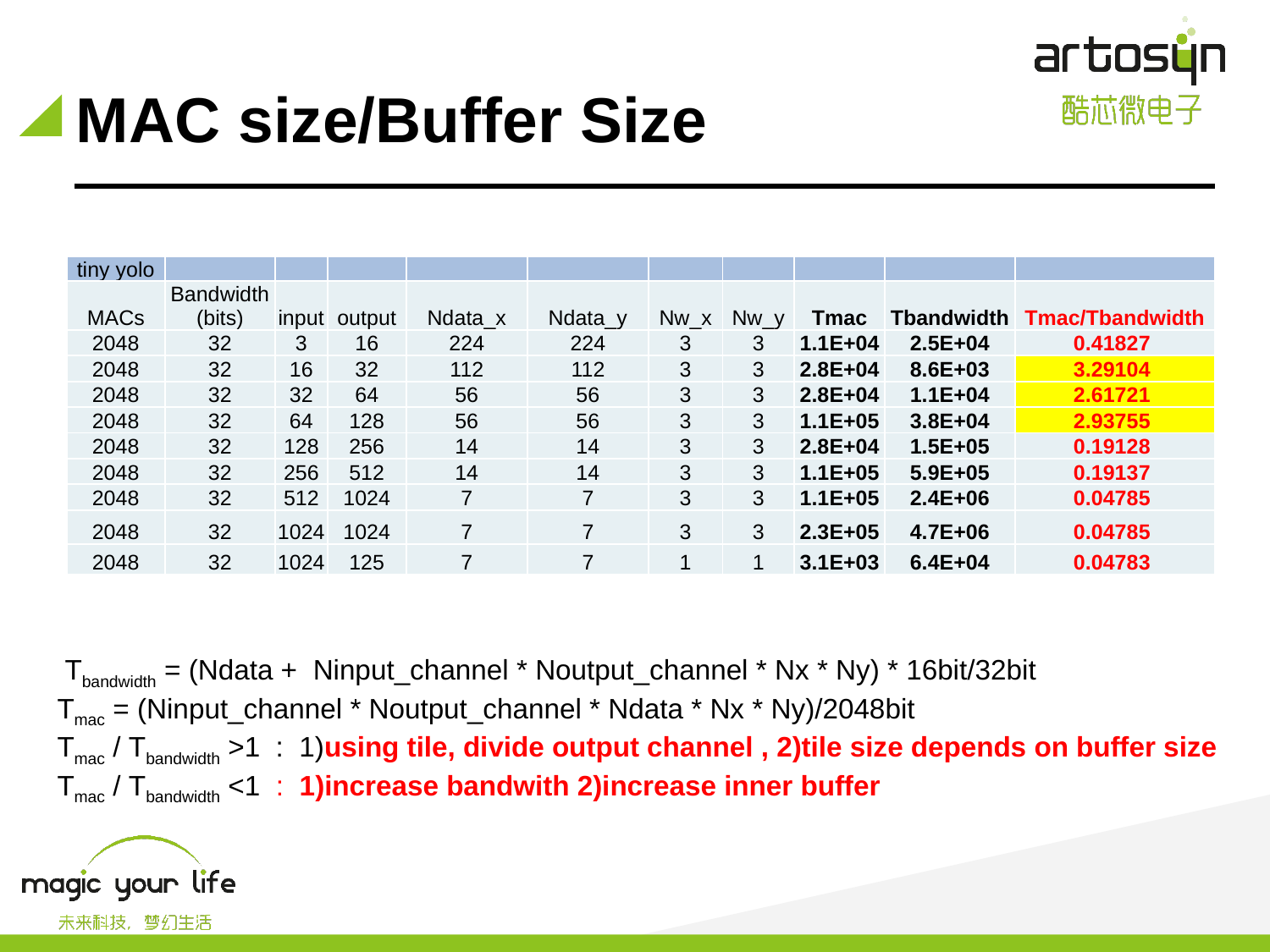

# MAC size/Buffer Size

| tiny yolo |  |  |  |  |  |  |  |  |  |  |
| --- | --- | --- | --- | --- | --- | --- | --- | --- | --- | --- |
| MACs | Bandwidth (bits) | input | output | Ndata\_x | Ndata\_y | Nw\_x | Nw\_y | Tmac | Tbandwidth | Tmac/Tbandwidth |
| 2048 | 32 | 3 | 16 | 224 | 224 | 3 | 3 | 1.1E+04 | 2.5E+04 | 0.41827 |
| 2048 | 32 | 16 | 32 | 112 | 112 | 3 | 3 | 2.8E+04 | 8.6E+03 | 3.29104 |
| 2048 | 32 | 32 | 64 | 56 | 56 | 3 | 3 | 2.8E+04 | 1.1E+04 | 2.61721 |
| 2048 | 32 | 64 | 128 | 56 | 56 | 3 | 3 | 1.1E+05 | 3.8E+04 | 2.93755 |
| 2048 | 32 | 128 | 256 | 14 | 14 | 3 | 3 | 2.8E+04 | 1.5E+05 | 0.19128 |
| 2048 | 32 | 256 | 512 | 14 | 14 | 3 | 3 | 1.1E+05 | 5.9E+05 | 0.19137 |
| 2048 | 32 | 512 | 1024 | 7 | 7 | 3 | 3 | 1.1E+05 | 2.4E+06 | 0.04785 |
| 2048 | 32 | 1024 | 1024 | 7 | 7 | 3 | 3 | 2.3E+05 | 4.7E+06 | 0.04785 |
| 2048 | 32 | 1024 | 125 | 7 | 7 | 1 | 1 | 3.1E+03 | 6.4E+04 | 0.04783 |
 Tbandwidth = (Ndata +  Ninput_channel * Noutput_channel * Nx * Ny) * 16bit/32bit
Tmac = (Ninput_channel * Noutput_channel * Ndata * Nx * Ny)/2048bit
Tmac / Tbandwidth >1  :  1)using tile, divide output channel , 2)tile size depends on buffer size
Tmac / Tbandwidth <1  :  1)increase bandwith 2)increase inner buffer